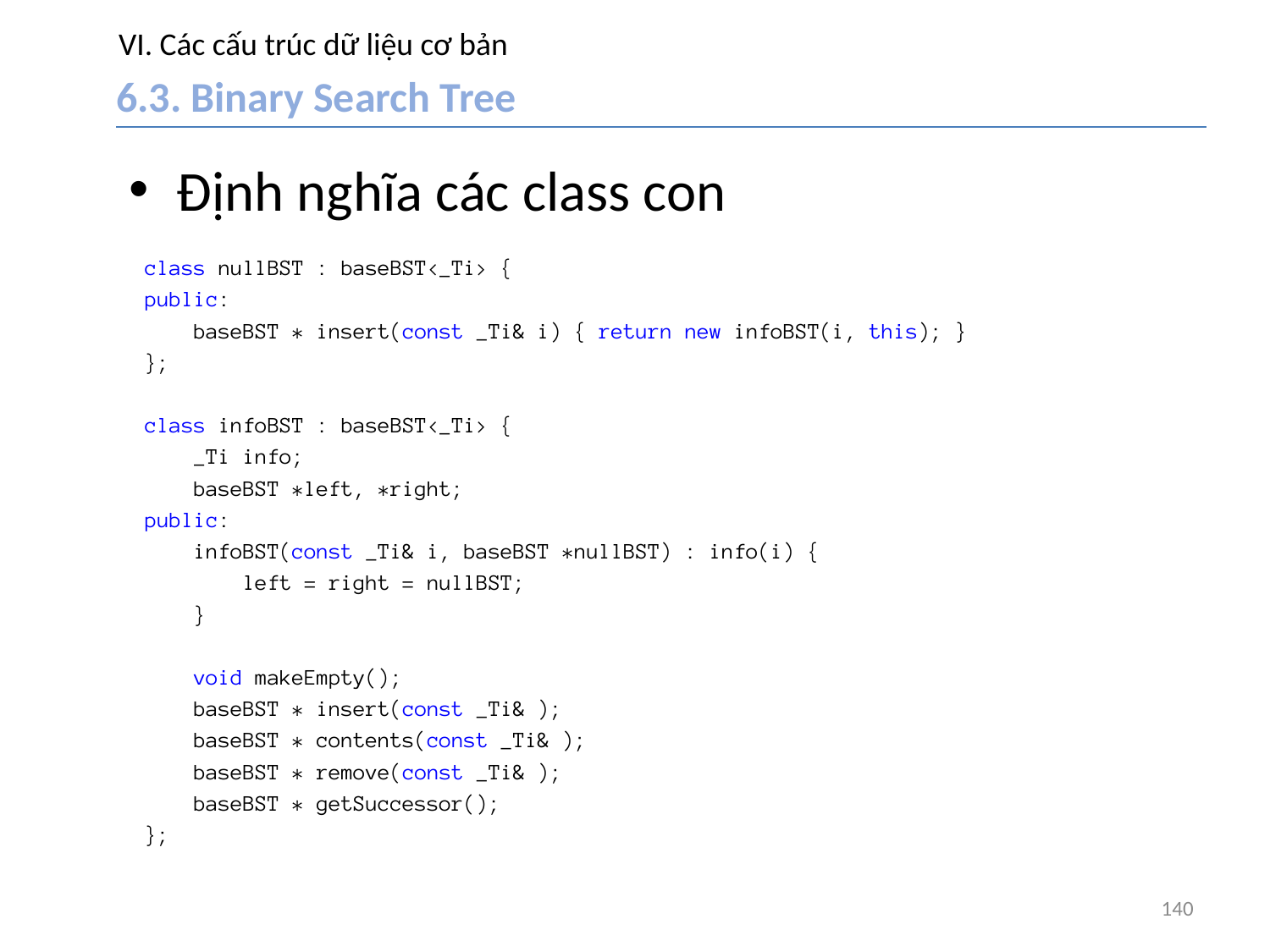

# VI. Các cấu trúc dữ liệu cơ bản
6.3. Binary Search Tree
Định nghĩa các class con
class nullBST : baseBST<_Ti> {
public:
    baseBST * insert(const _Ti& i) { return new infoBST(i, this); }
};

class infoBST : baseBST<_Ti> {
    _Ti info;
    baseBST *left, *right;
public:
    infoBST(const _Ti& i, baseBST *nullBST) : info(i) {
        left = right = nullBST;
    }

    void makeEmpty();
    baseBST * insert(const _Ti& );
    baseBST * contents(const _Ti& );
    baseBST * remove(const _Ti& );
    baseBST * getSuccessor();
};
140